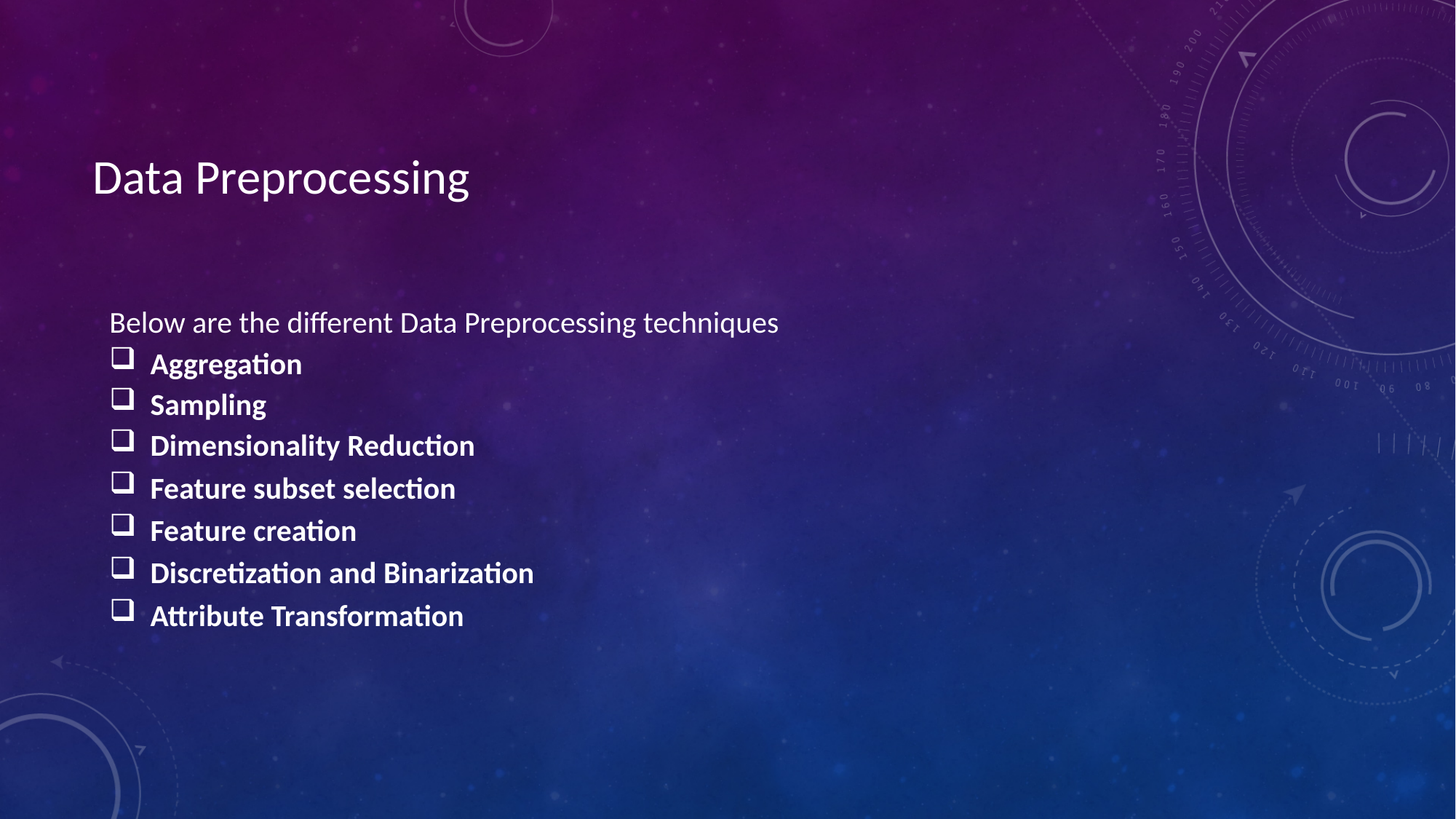

# Data Preprocessing
Below are the different Data Preprocessing techniques
Aggregation
Sampling
Dimensionality Reduction
Feature subset selection
Feature creation
Discretization and Binarization
Attribute Transformation